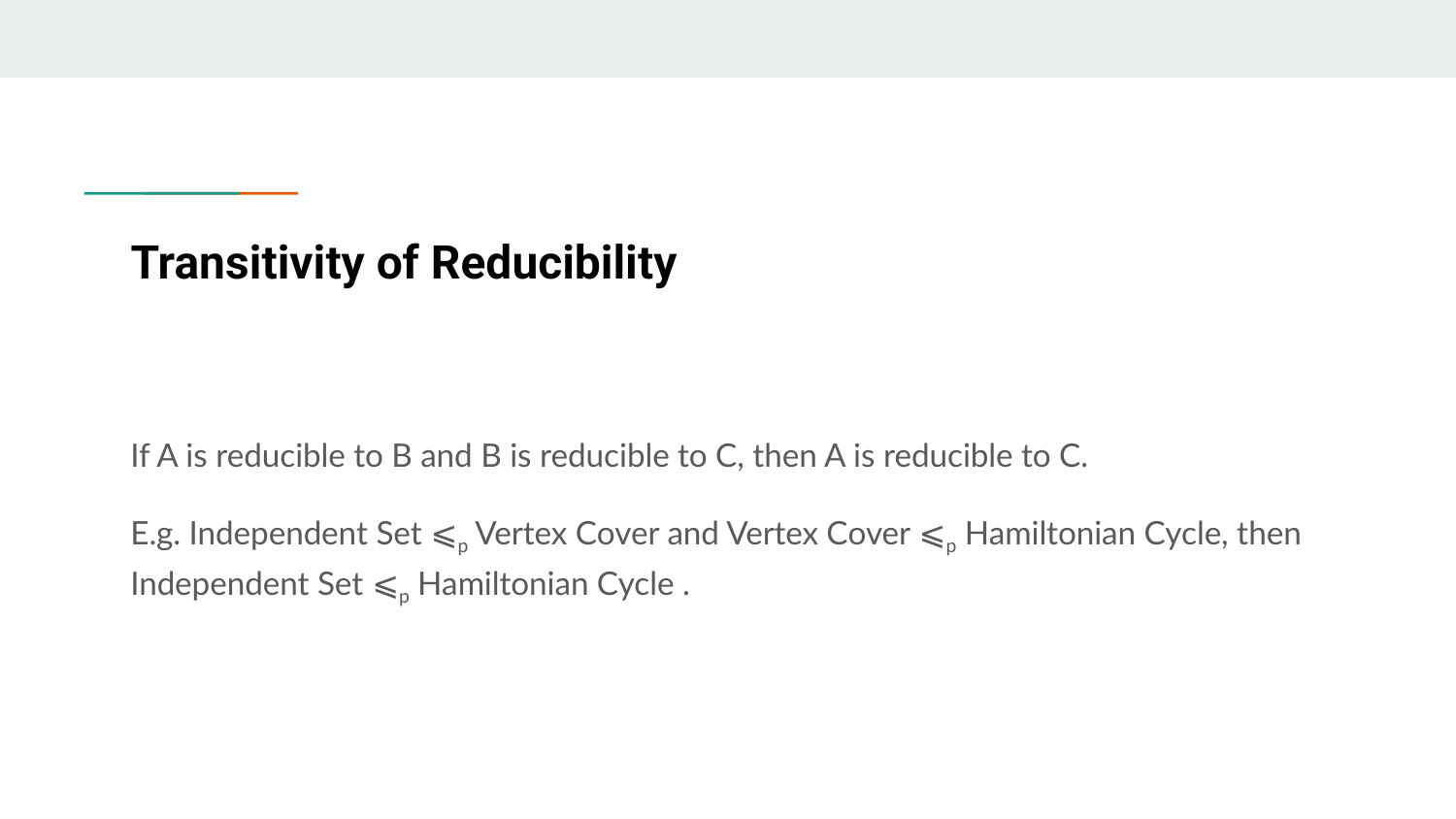

# Transitivity of Reducibility

If A is reducible to B and B is reducible to C, then A is reducible to C.
E.g. Independent Set ⩽p Vertex Cover and Vertex Cover ⩽p Hamiltonian Cycle, then Independent Set ⩽p Hamiltonian Cycle .